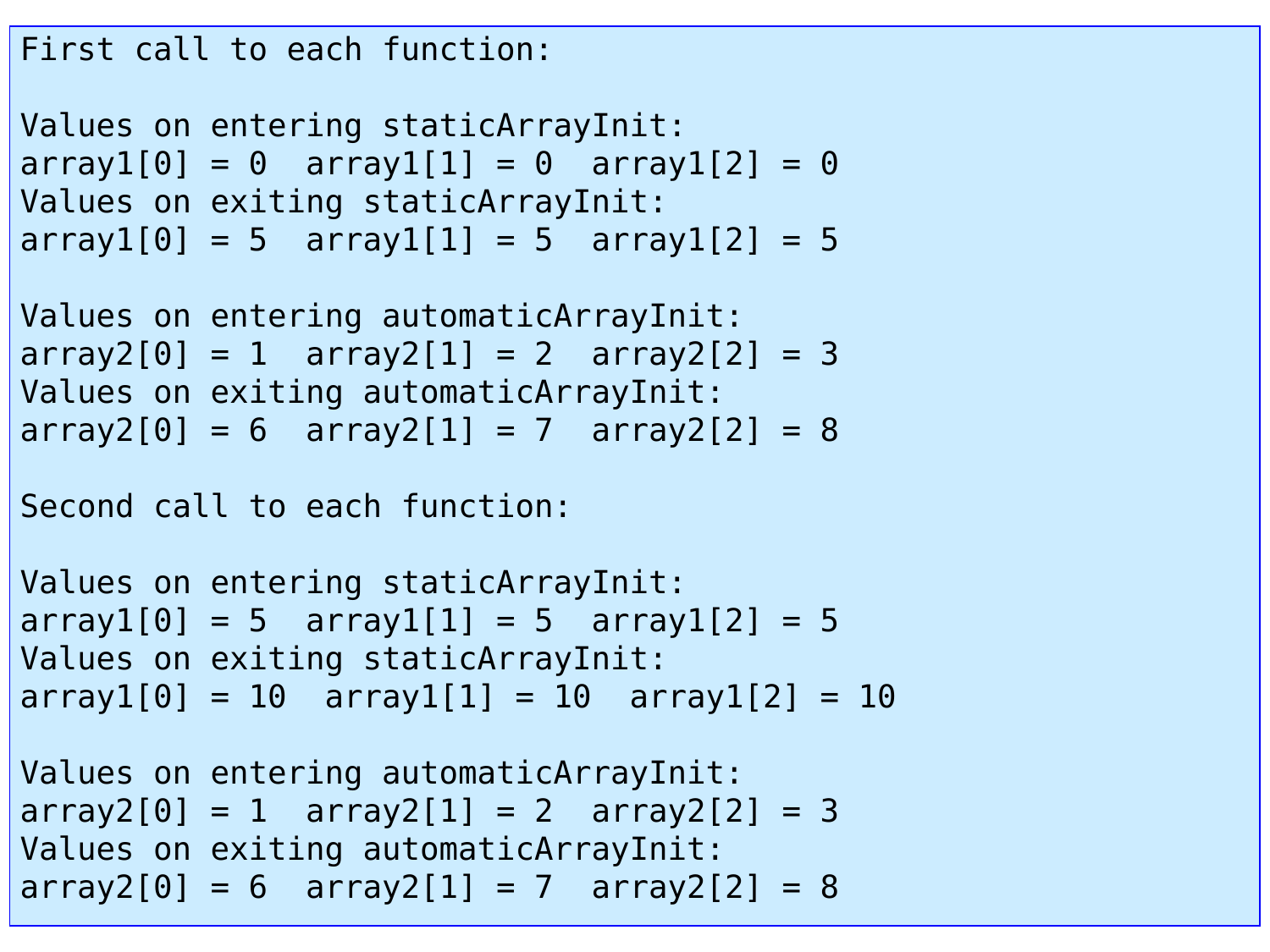

First call to each function:

Values on entering staticArrayInit:
array1[0] = 0  array1[1] = 0  array1[2] = 0
Values on exiting staticArrayInit:
array1[0] = 5  array1[1] = 5  array1[2] = 5

Values on entering automaticArrayInit:
array2[0] = 1  array2[1] = 2  array2[2] = 3
Values on exiting automaticArrayInit:
array2[0] = 6  array2[1] = 7  array2[2] = 8

Second call to each function:

Values on entering staticArrayInit:
array1[0] = 5  array1[1] = 5  array1[2] = 5
Values on exiting staticArrayInit:
array1[0] = 10  array1[1] = 10  array1[2] = 10

Values on entering automaticArrayInit:
array2[0] = 1  array2[1] = 2  array2[2] = 3
Values on exiting automaticArrayInit:
array2[0] = 6  array2[1] = 7  array2[2] = 8